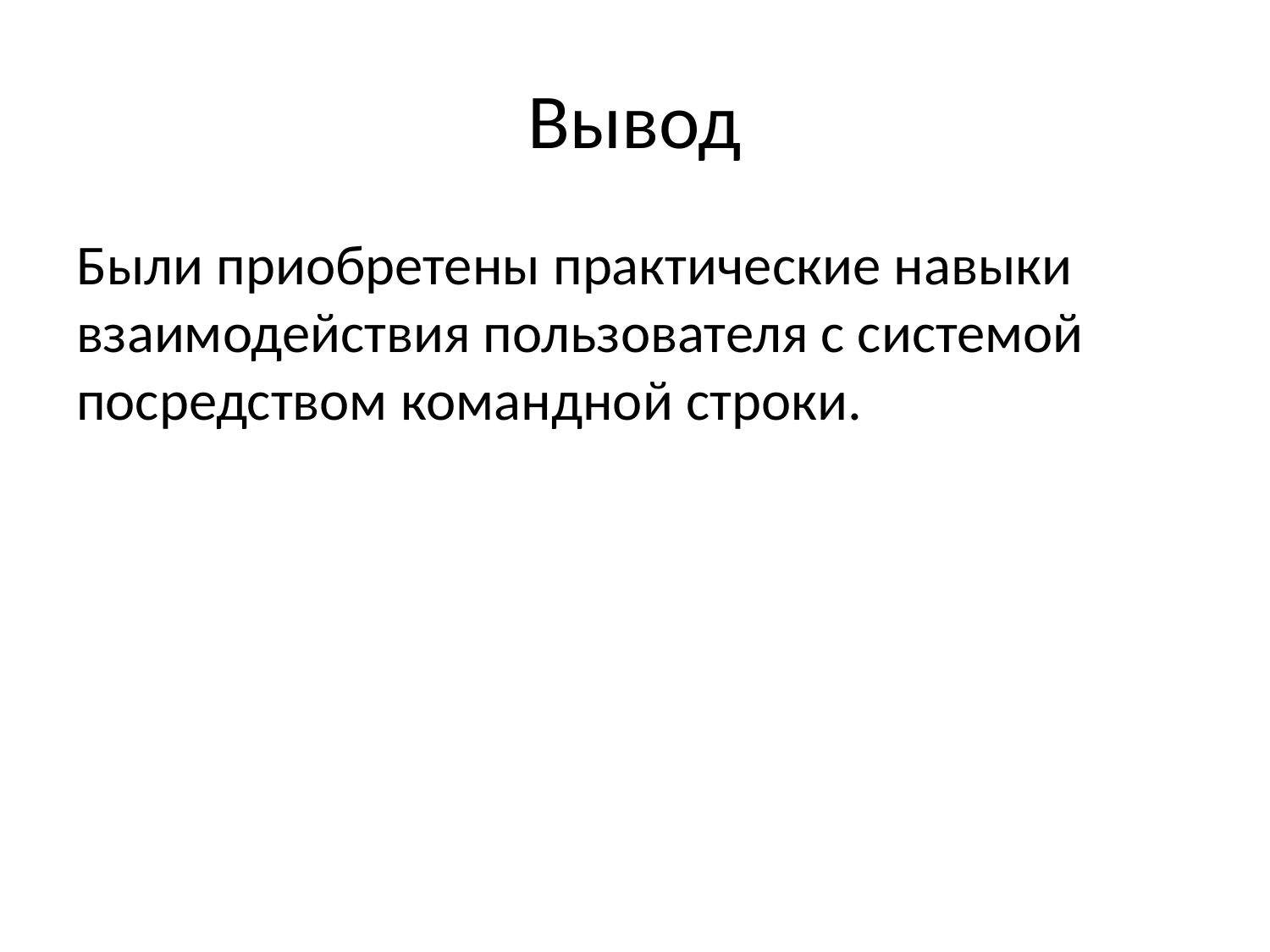

# Вывод
Были приобретены практические навыки взаимодействия пользователя с системой посредством командной строки.